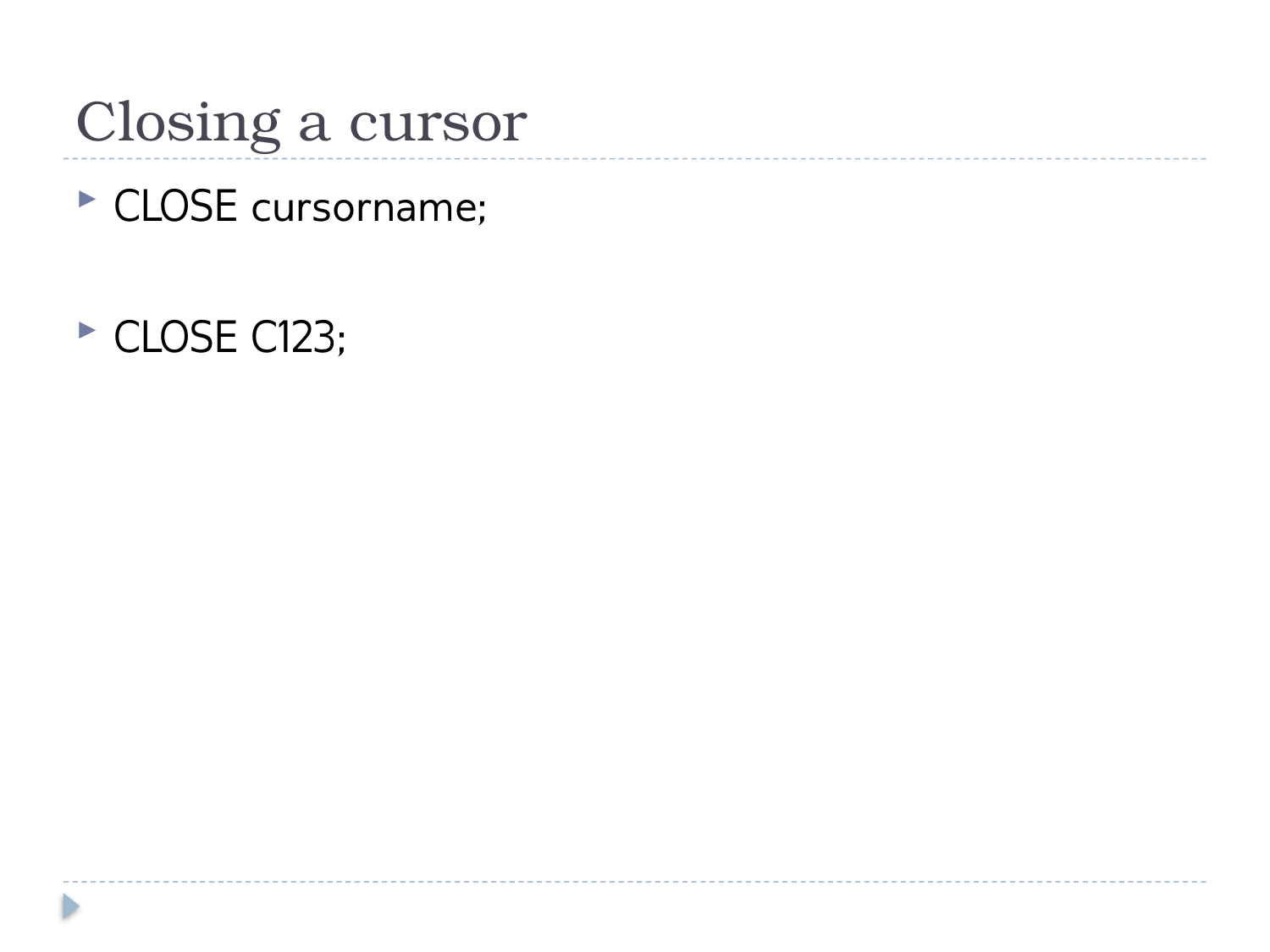

# Closing a cursor
CLOSE cursorname;

CLOSE C123;